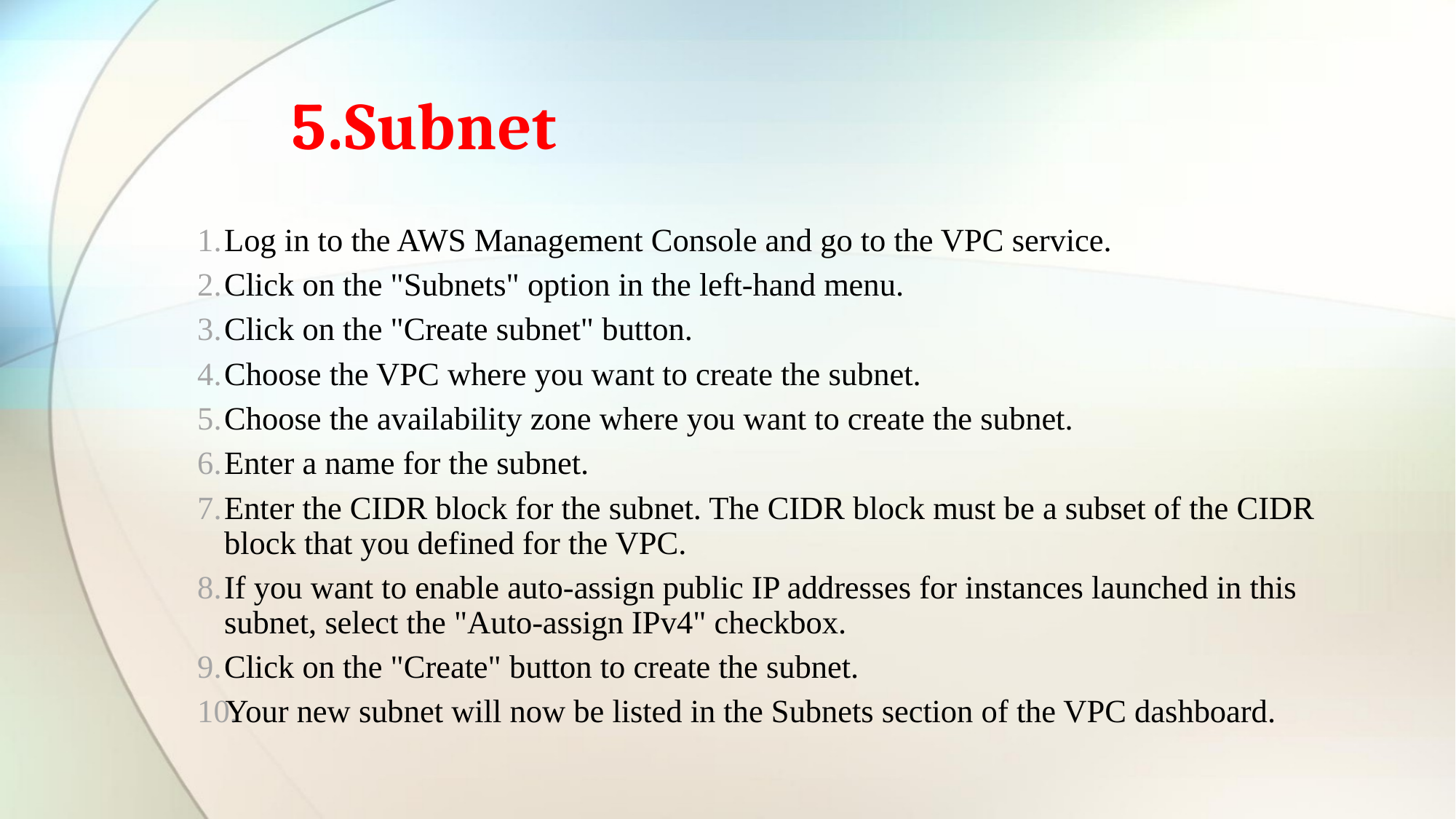

# 5.Subnet
Log in to the AWS Management Console and go to the VPC service.
Click on the "Subnets" option in the left-hand menu.
Click on the "Create subnet" button.
Choose the VPC where you want to create the subnet.
Choose the availability zone where you want to create the subnet.
Enter a name for the subnet.
Enter the CIDR block for the subnet. The CIDR block must be a subset of the CIDR block that you defined for the VPC.
If you want to enable auto-assign public IP addresses for instances launched in this subnet, select the "Auto-assign IPv4" checkbox.
Click on the "Create" button to create the subnet.
Your new subnet will now be listed in the Subnets section of the VPC dashboard.